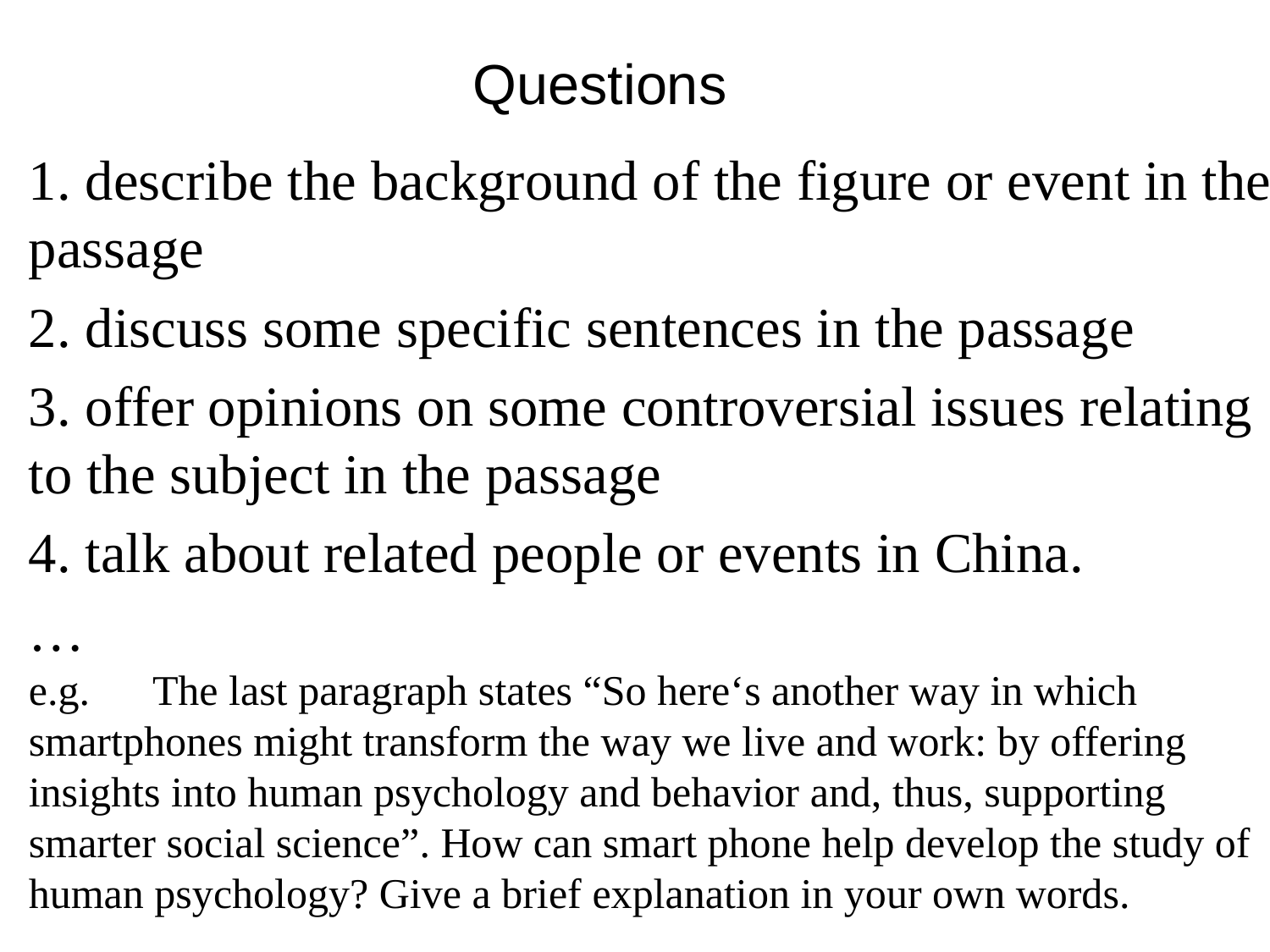

# Questions
1. describe the background of the figure or event in the passage
2. discuss some specific sentences in the passage
3. offer opinions on some controversial issues relating to the subject in the passage
4. talk about related people or events in China.
…
e.g.　The last paragraph states “So here‘s another way in which smartphones might transform the way we live and work: by offering insights into human psychology and behavior and, thus, supporting smarter social science”. How can smart phone help develop the study of human psychology? Give a brief explanation in your own words.